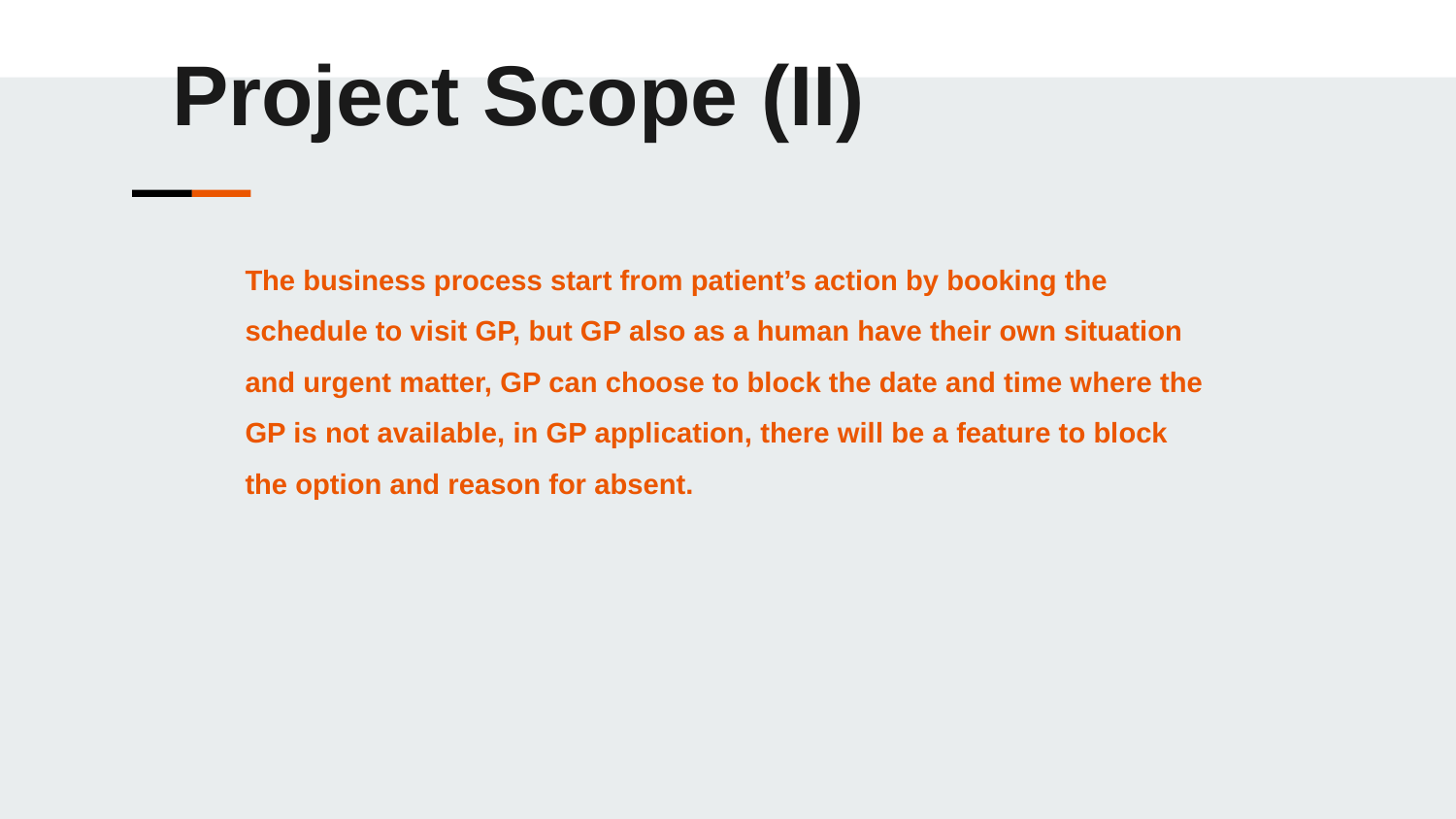

Project Scope (II)
The business process start from patient’s action by booking the schedule to visit GP, but GP also as a human have their own situation and urgent matter, GP can choose to block the date and time where the GP is not available, in GP application, there will be a feature to block the option and reason for absent.